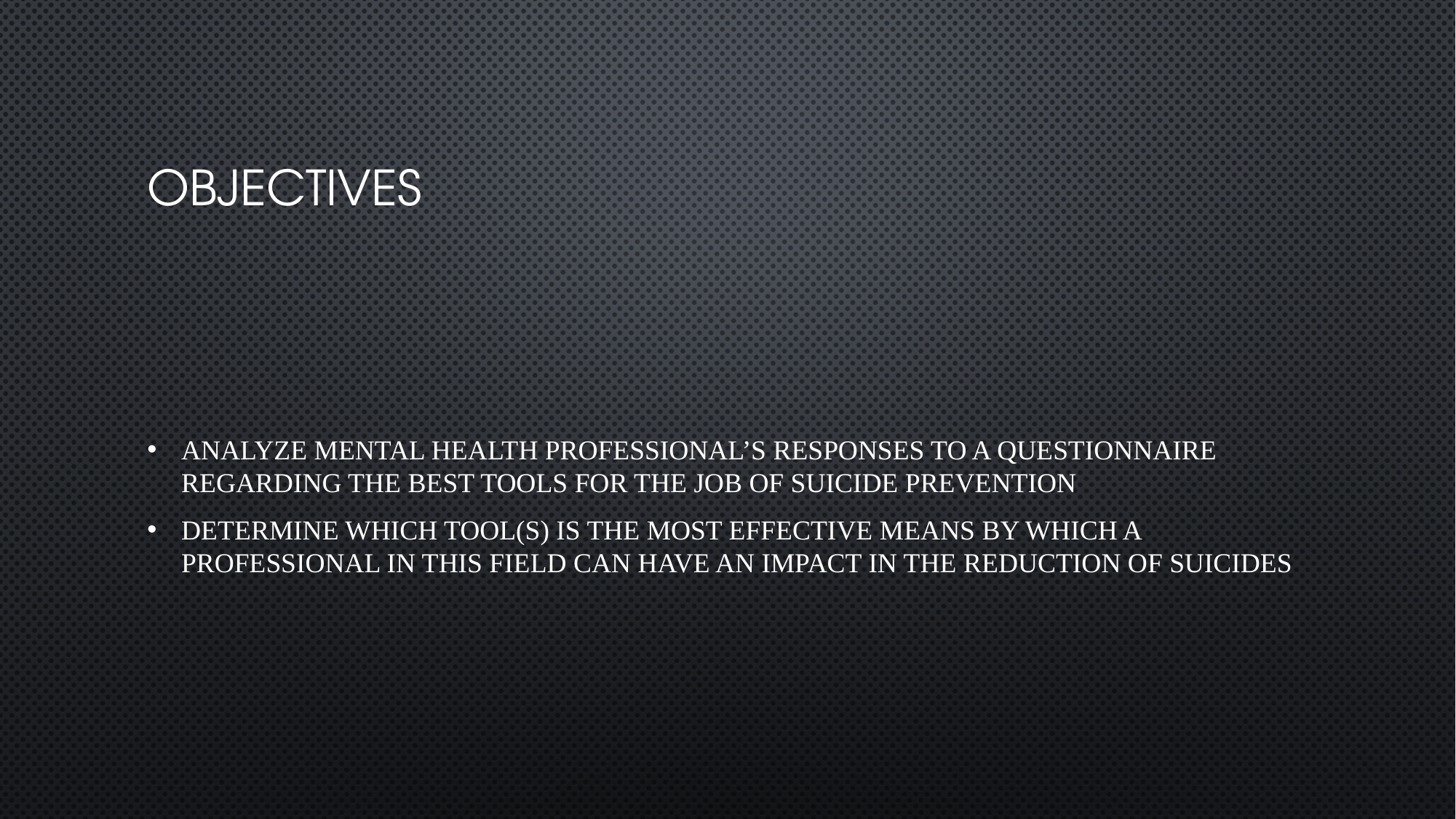

# Objectives
analyze mental health professional’s responses to a questionnaire regarding the best tools for the job of suicide prevention
determine which tool(s) is the most effective means by which a professional in this field can have an impact in the reduction of suicides